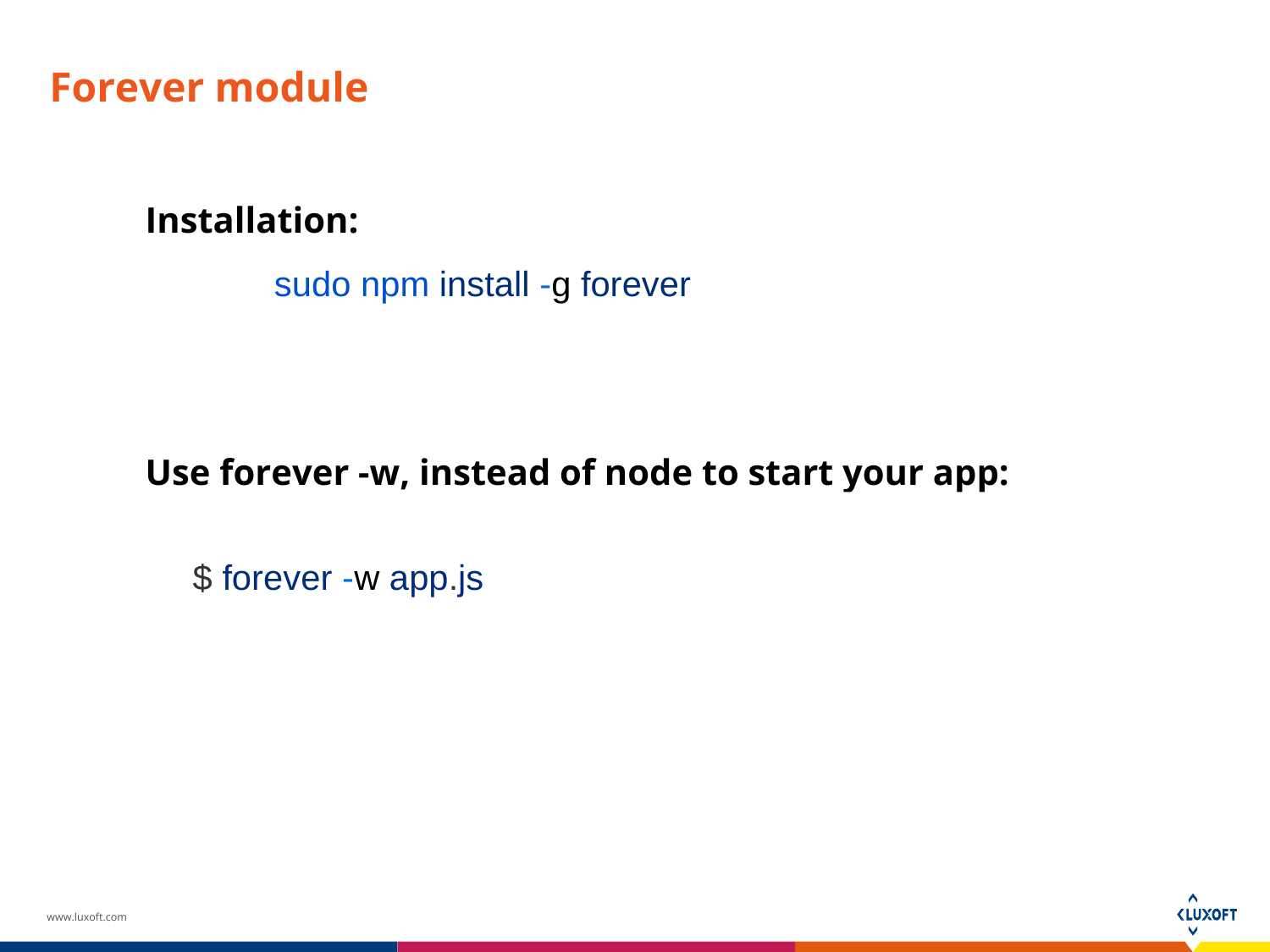

# Forever module
Installation:
sudo npm install -g forever

Use forever -w, instead of node to start your app:

$ forever -w app.js